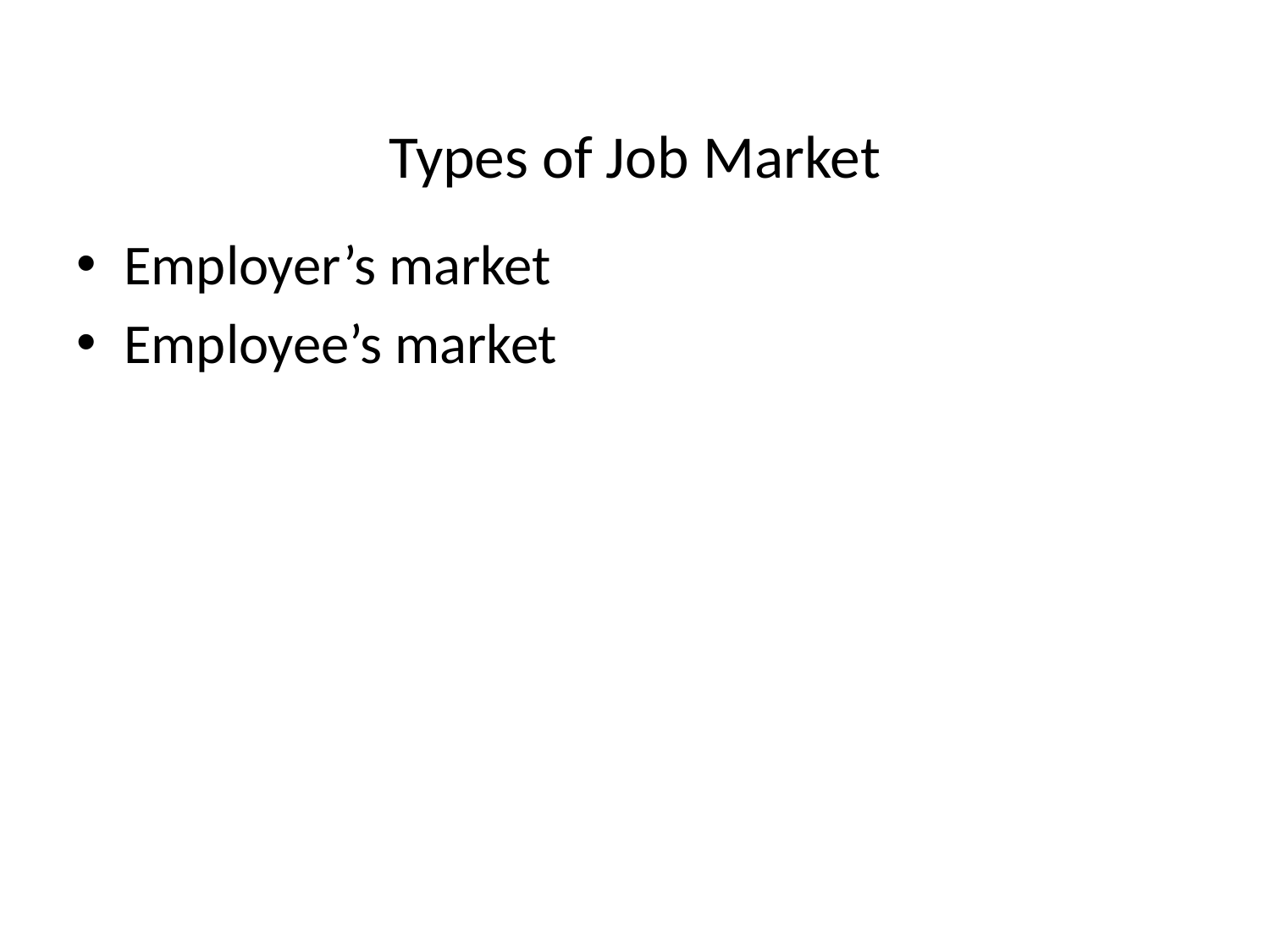

# Types of Job Market
Employer’s market
Employee’s market